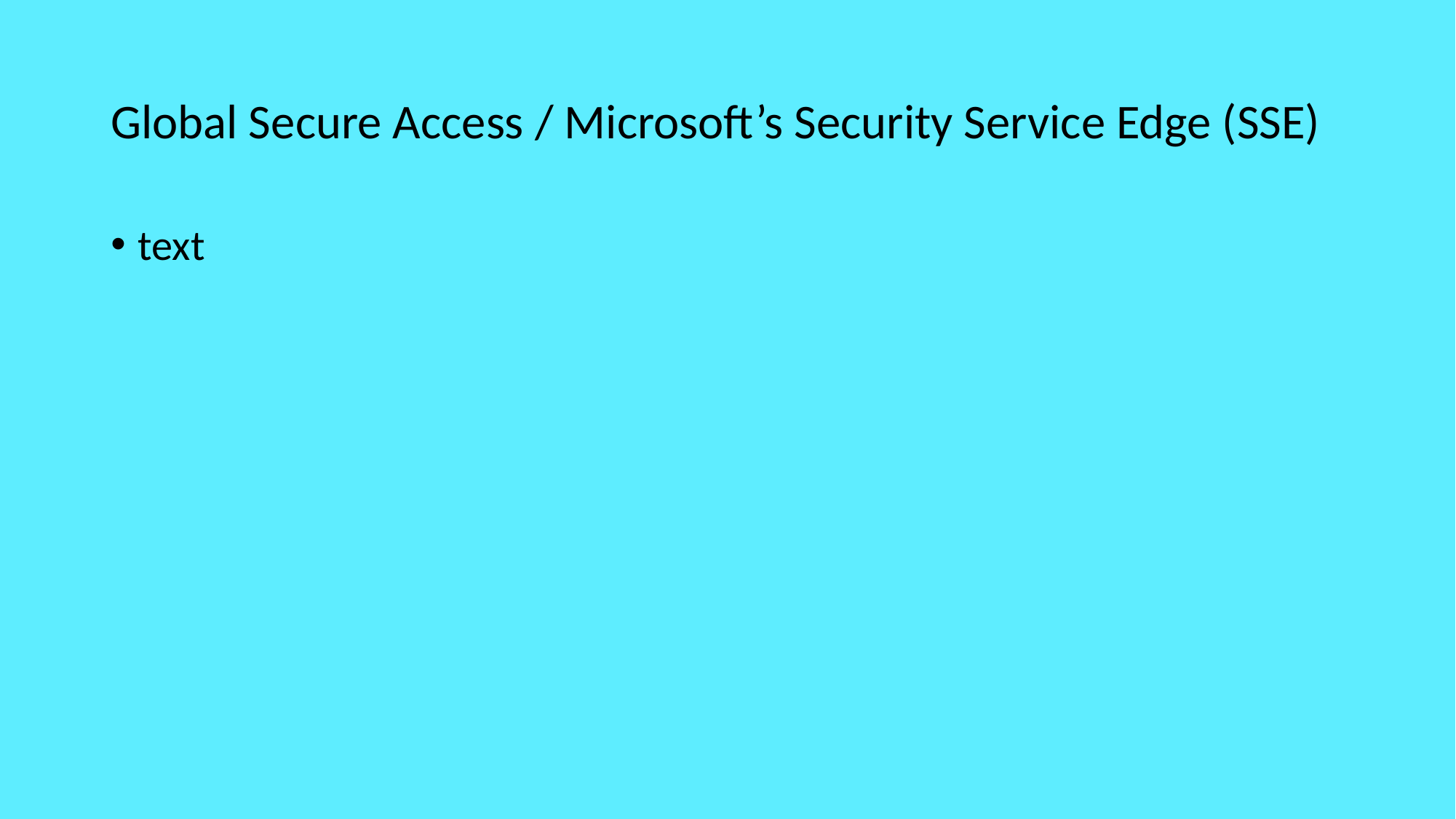

# Global Secure Access / Microsoft’s Security Service Edge (SSE)
text